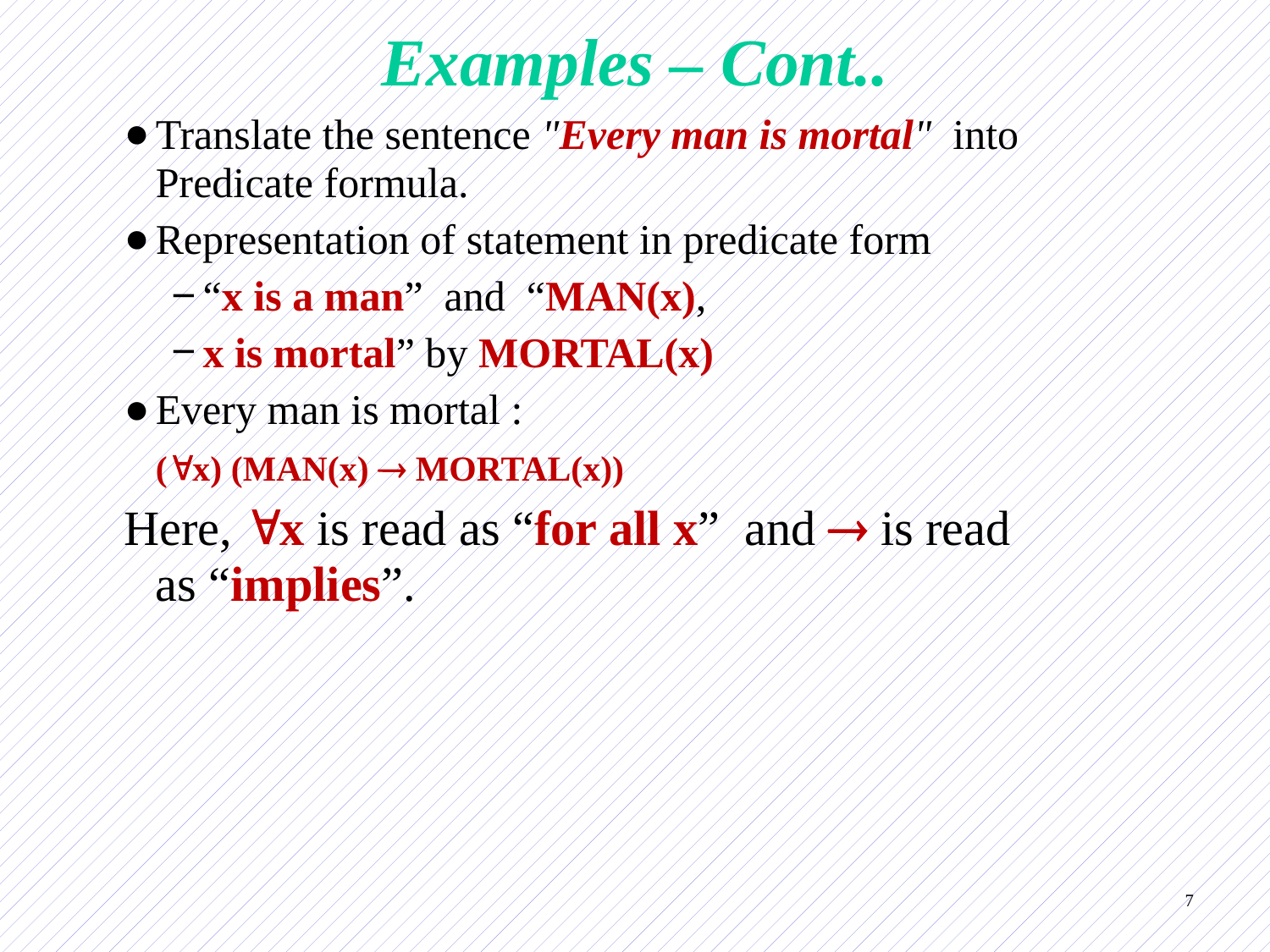

# Examples – Cont..
Translate the sentence "Every man is mortal"  into Predicate formula.
Representation of statement in predicate form
“x is a man”  and  “MAN(x),
x is mortal” by MORTAL(x)
Every man is mortal :
	(∀x) (MAN(x) → MORTAL(x))
Here, ∀x is read as “for all x”  and → is read as “implies”.

7